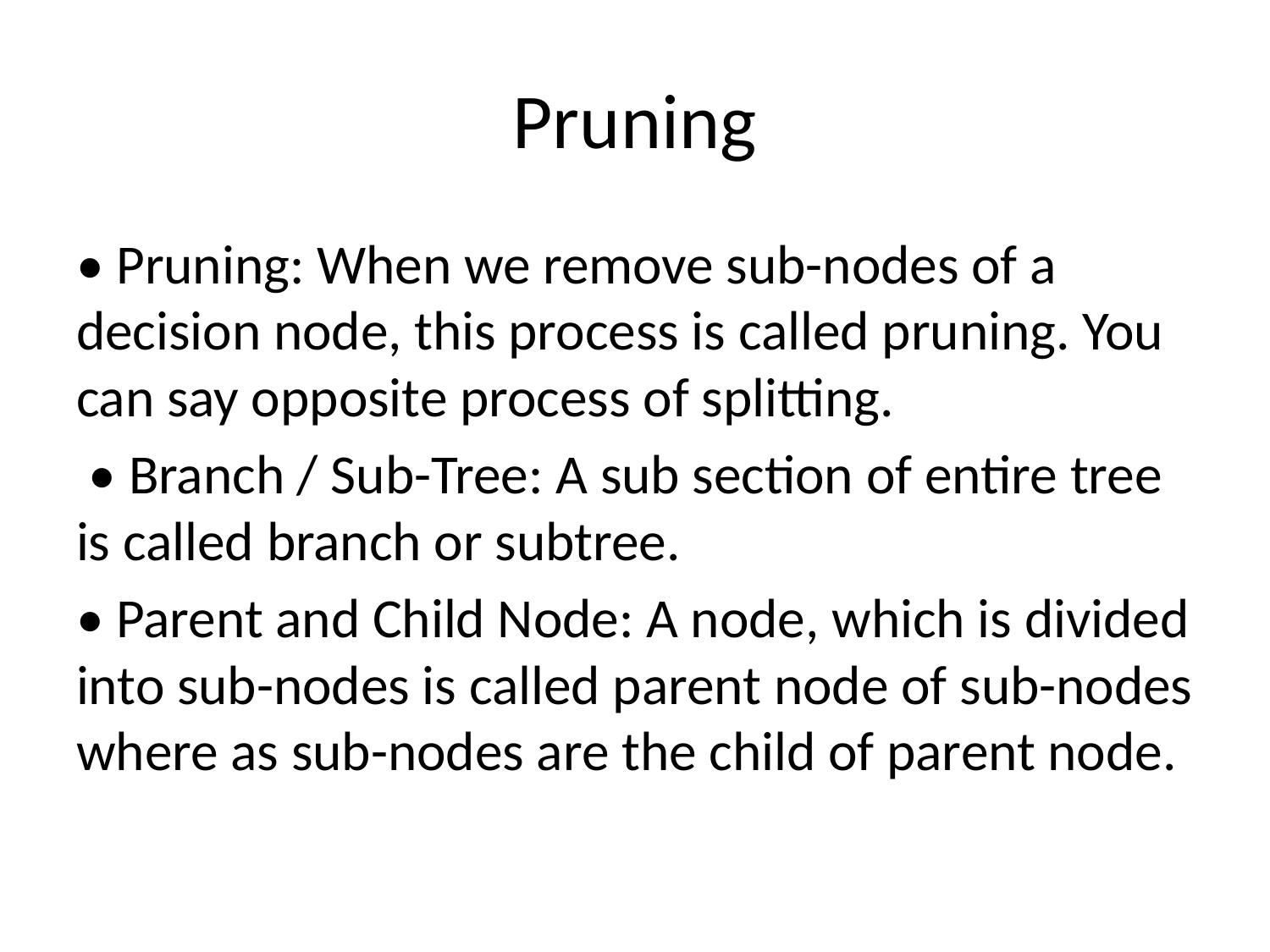

# Pruning
• Pruning: When we remove sub-nodes of a decision node, this process is called pruning. You can say opposite process of splitting.
 • Branch / Sub-Tree: A sub section of entire tree is called branch or subtree.
• Parent and Child Node: A node, which is divided into sub-nodes is called parent node of sub-nodes where as sub-nodes are the child of parent node.